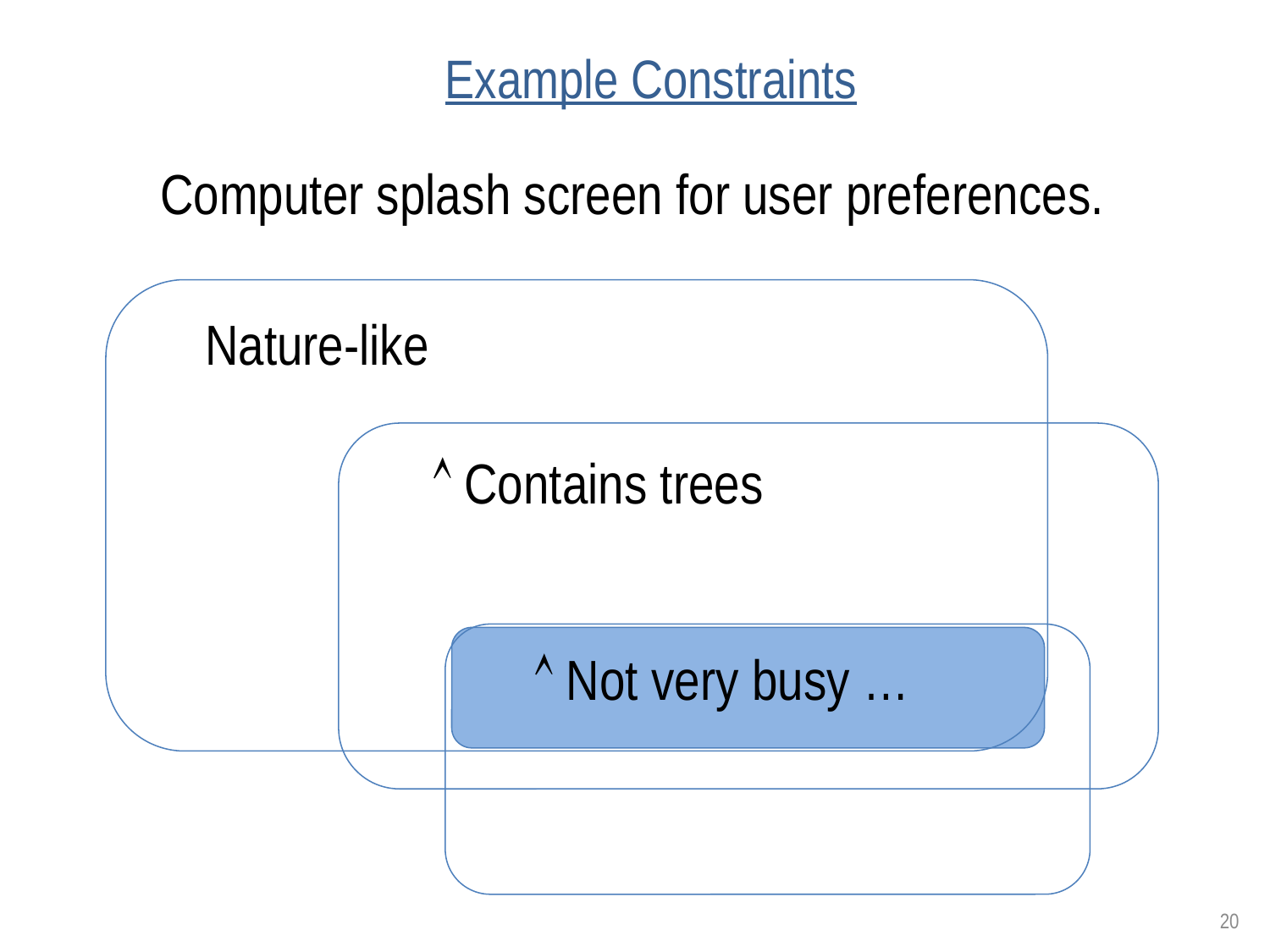

# Example Constraints
Computer splash screen for user preferences.
Nature-like
∧ Contains trees
∧ Not very busy …

20